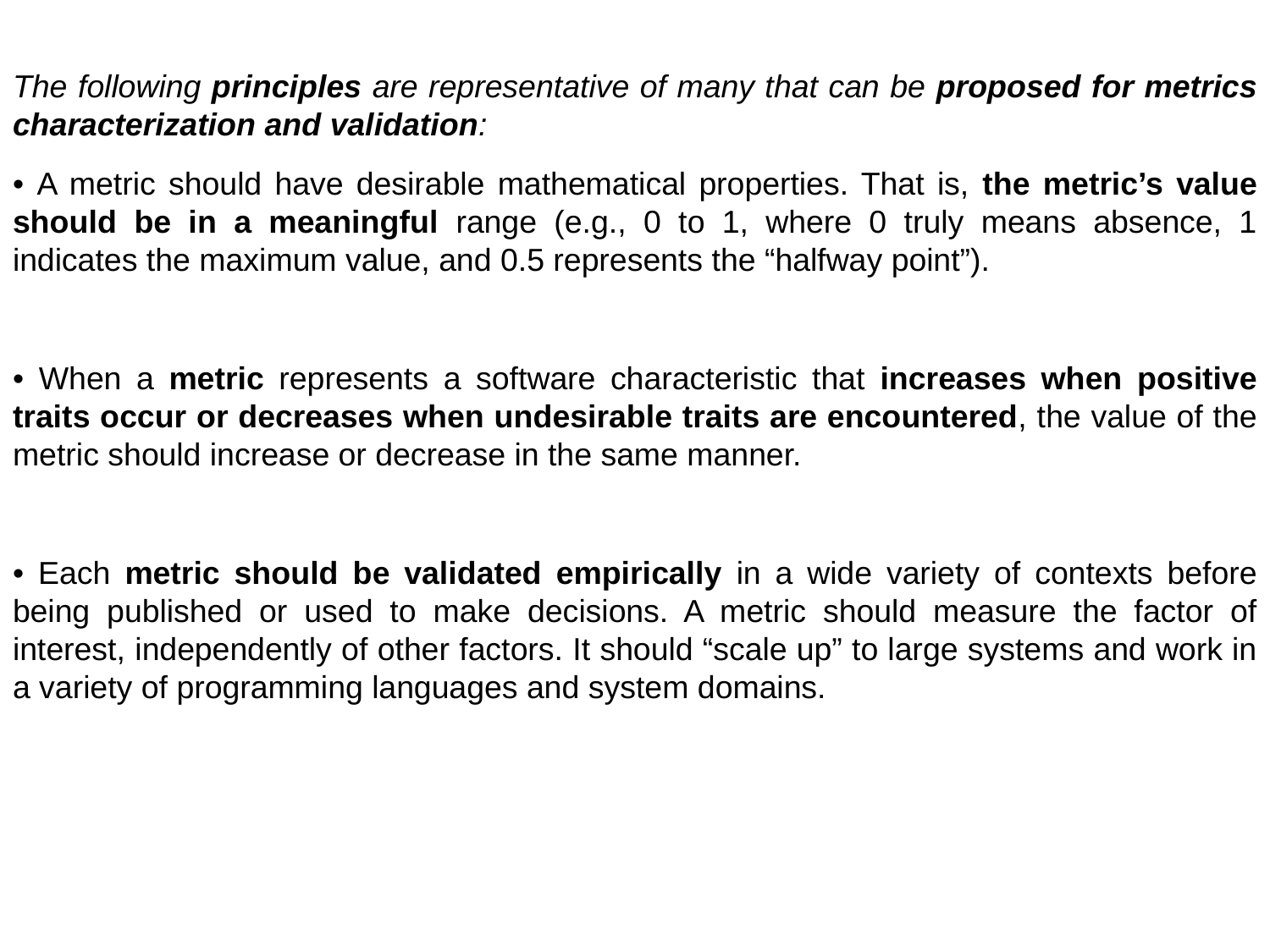

The following principles are representative of many that can be proposed for metrics characterization and validation:
• A metric should have desirable mathematical properties. That is, the metric’s value should be in a meaningful range (e.g., 0 to 1, where 0 truly means absence, 1 indicates the maximum value, and 0.5 represents the “halfway point”).

• When a metric represents a software characteristic that increases when positive traits occur or decreases when undesirable traits are encountered, the value of the metric should increase or decrease in the same manner.

• Each metric should be validated empirically in a wide variety of contexts before being published or used to make decisions. A metric should measure the factor of interest, independently of other factors. It should “scale up” to large systems and work in a variety of programming languages and system domains.